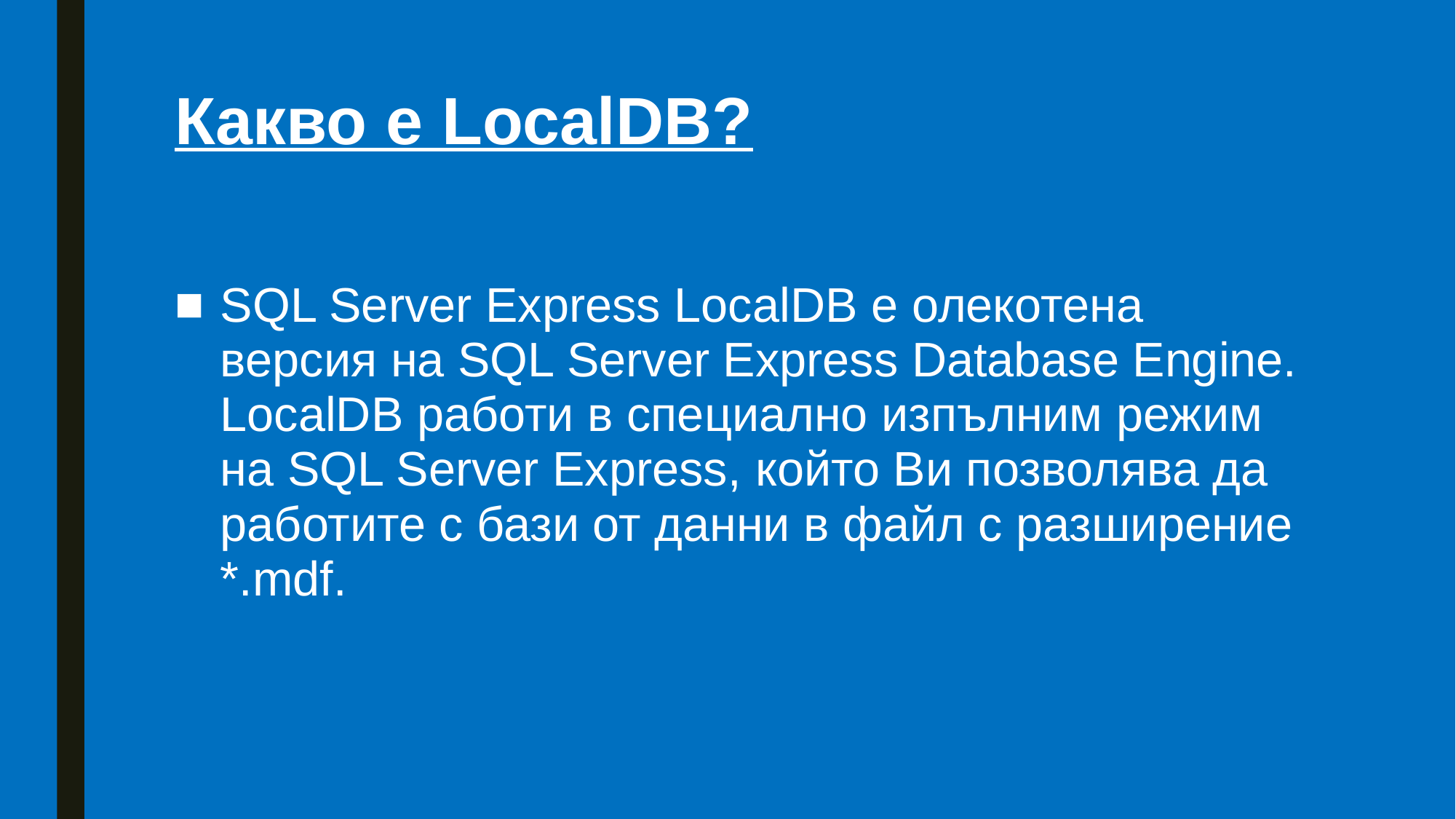

# Какво е LocalDB?
SQL Server Express LocalDB е олекотена версия на SQL Server Express Database Engine. LocalDB работи в специално изпълним режим на SQL Server Express, който Ви позволява да работите с бази от данни в файл с разширение *.mdf.